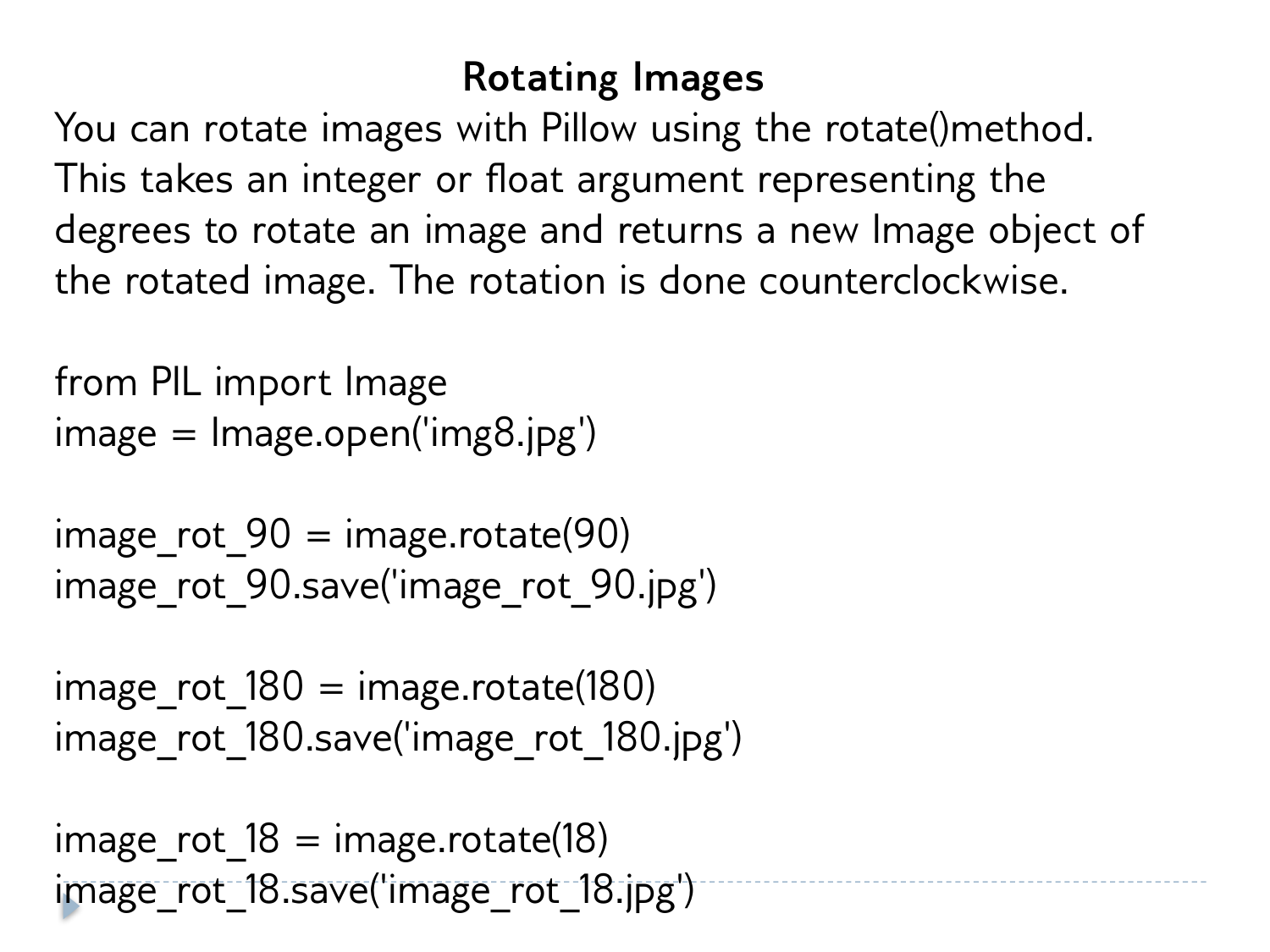

Rotating Images
You can rotate images with Pillow using the rotate()method. This takes an integer or float argument representing the degrees to rotate an image and returns a new Image object of the rotated image. The rotation is done counterclockwise.

from PIL import Image
image = Image.open('img8.jpg')

image_rot_90 = image.rotate(90)
image_rot_90.save('image_rot_90.jpg')

image_rot_180 = image.rotate(180)
image_rot_180.save('image_rot_180.jpg')

image_rot_18 = image.rotate(18)
image_rot_18.save('image_rot_18.jpg')